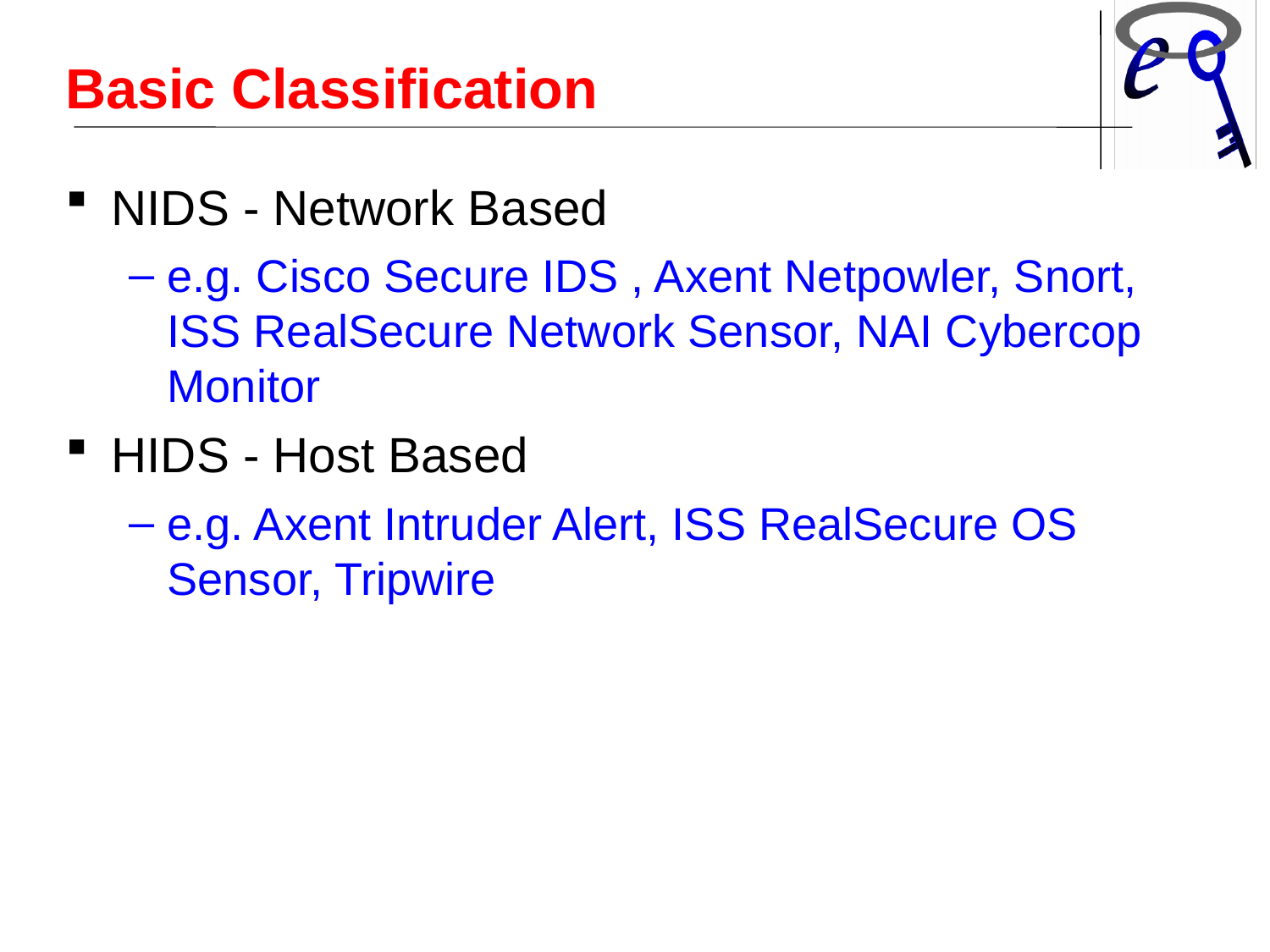

Basic Classification
NIDS - Network Based
e.g. Cisco Secure IDS , Axent Netpowler, Snort, ISS RealSecure Network Sensor, NAI Cybercop Monitor
HIDS - Host Based
e.g. Axent Intruder Alert, ISS RealSecure OS Sensor, Tripwire